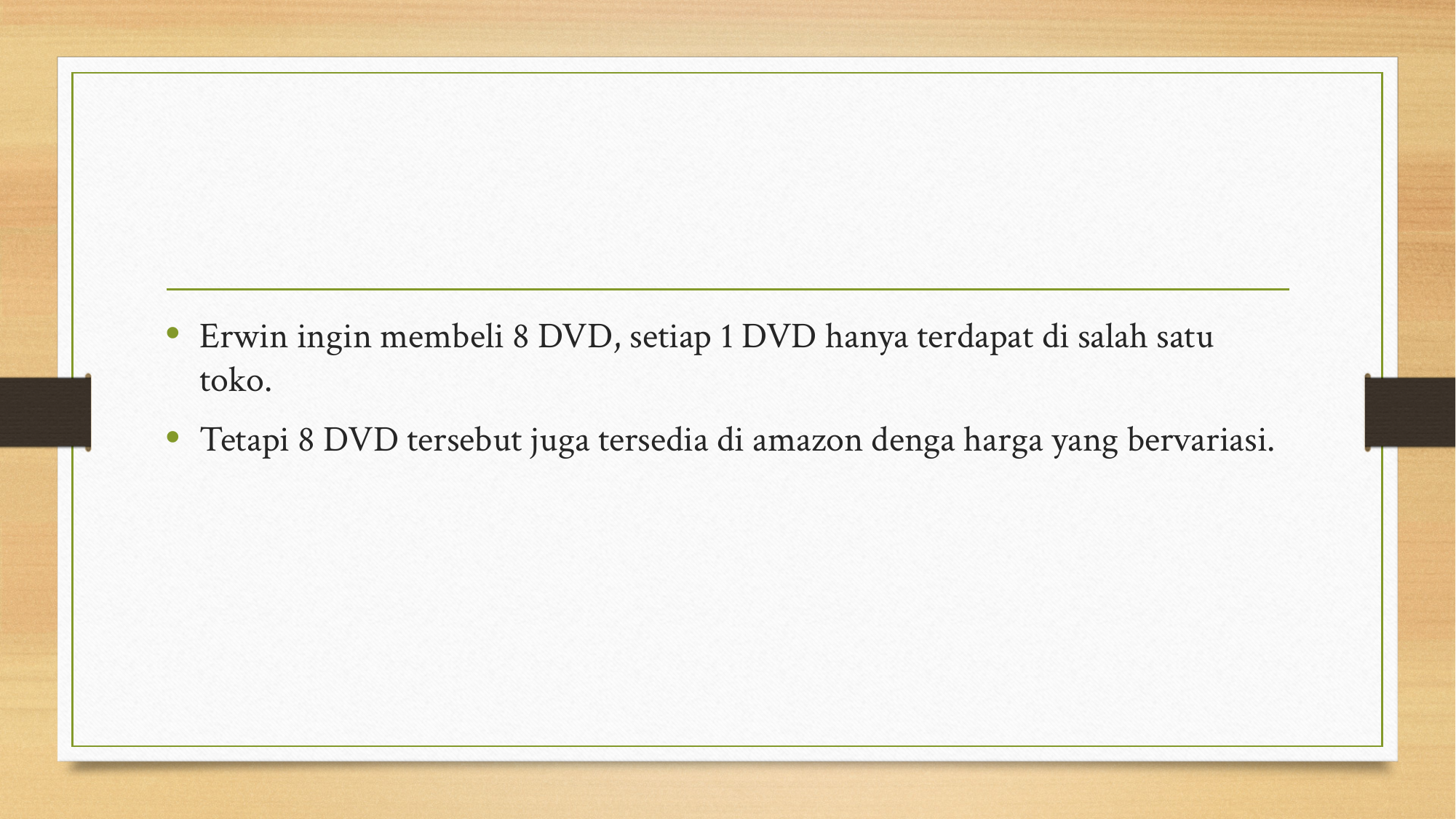

#
Erwin ingin membeli 8 DVD, setiap 1 DVD hanya terdapat di salah satu toko.
Tetapi 8 DVD tersebut juga tersedia di amazon denga harga yang bervariasi.